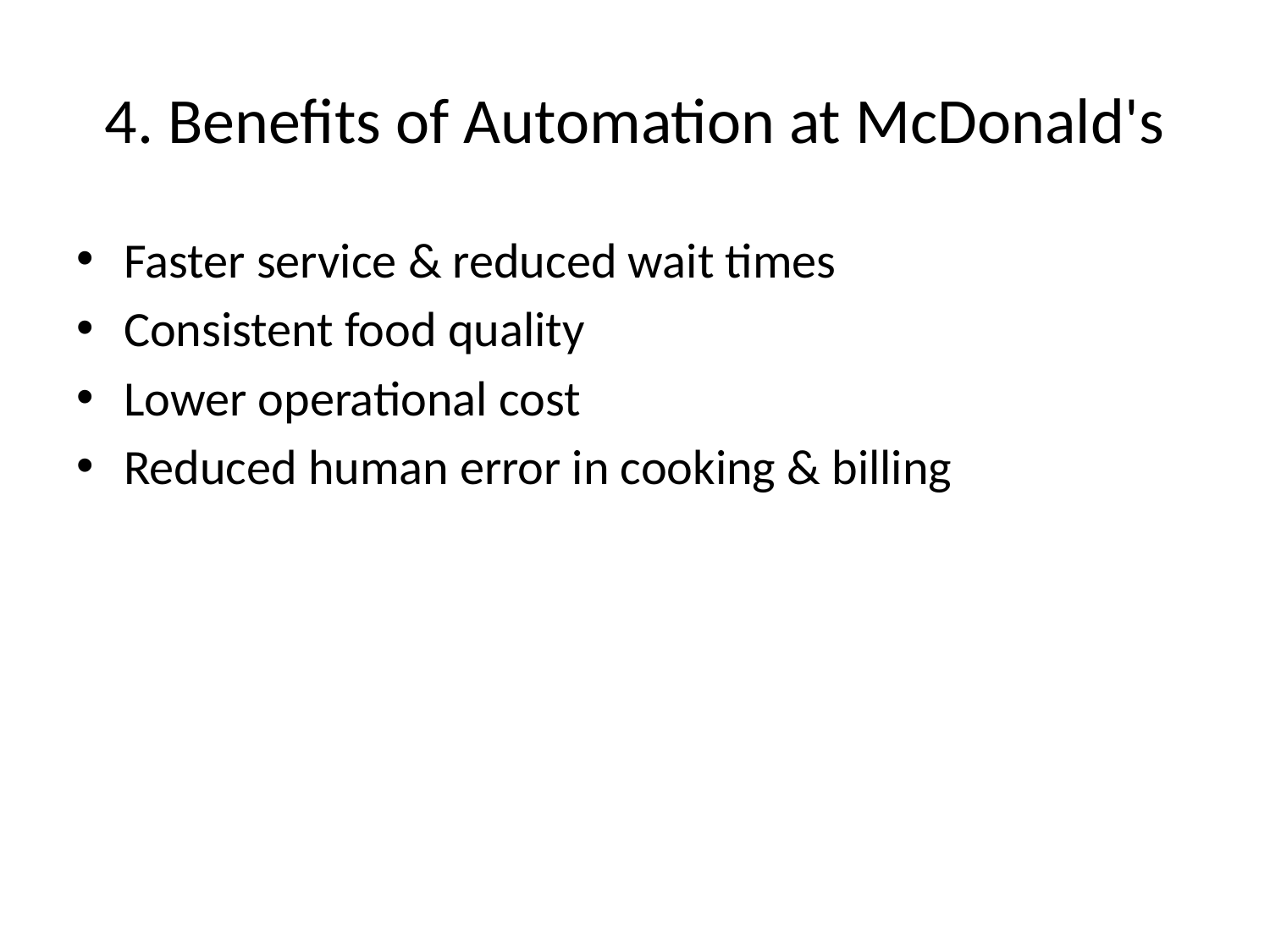

# 4. Benefits of Automation at McDonald's
Faster service & reduced wait times
Consistent food quality
Lower operational cost
Reduced human error in cooking & billing